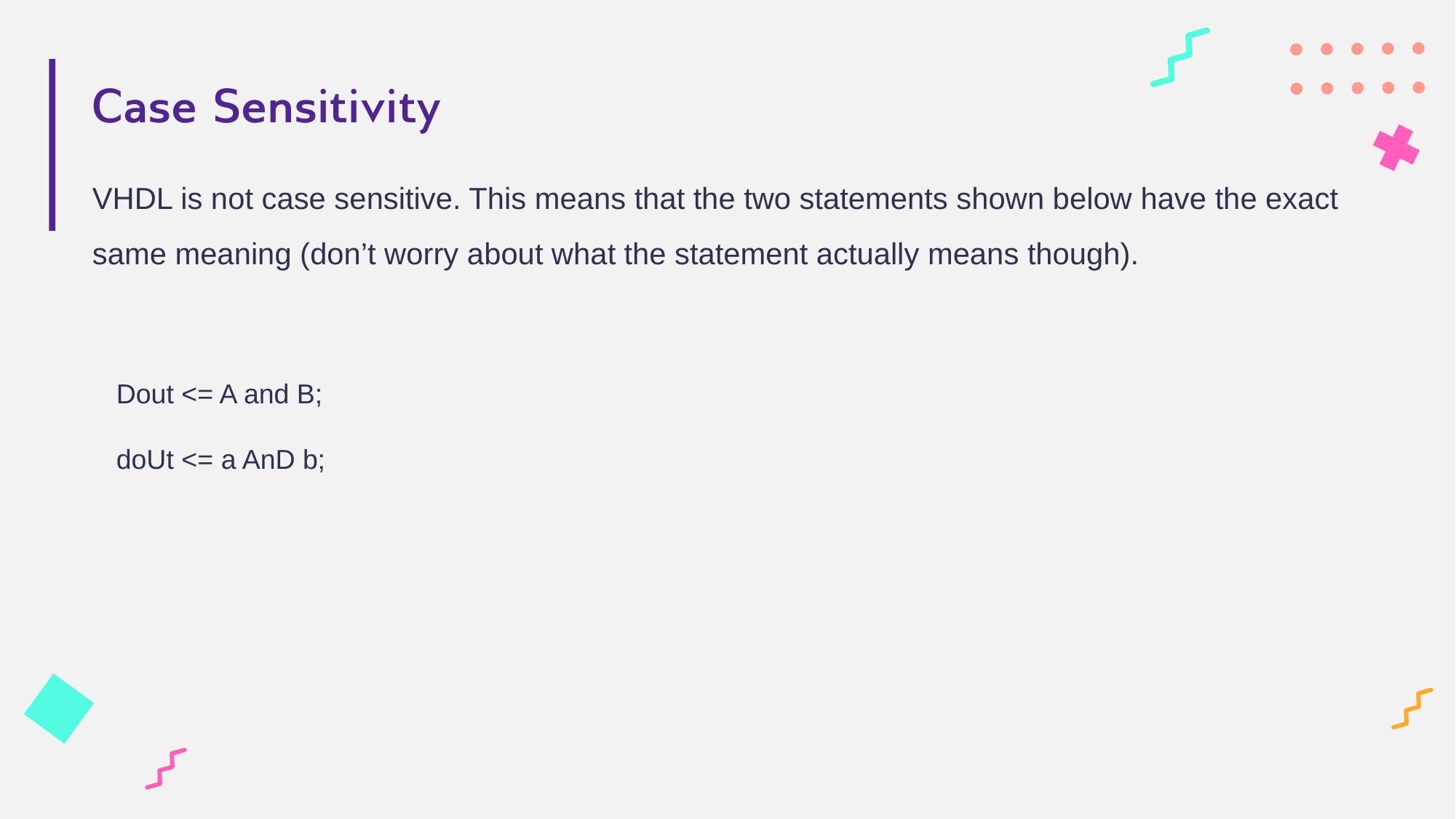

# Case Sensitivity
VHDL is not case sensitive. This means that the two statements shown below have the exact same meaning (don’t worry about what the statement actually means though).
Dout <= A and B;

doUt <= a AnD b;